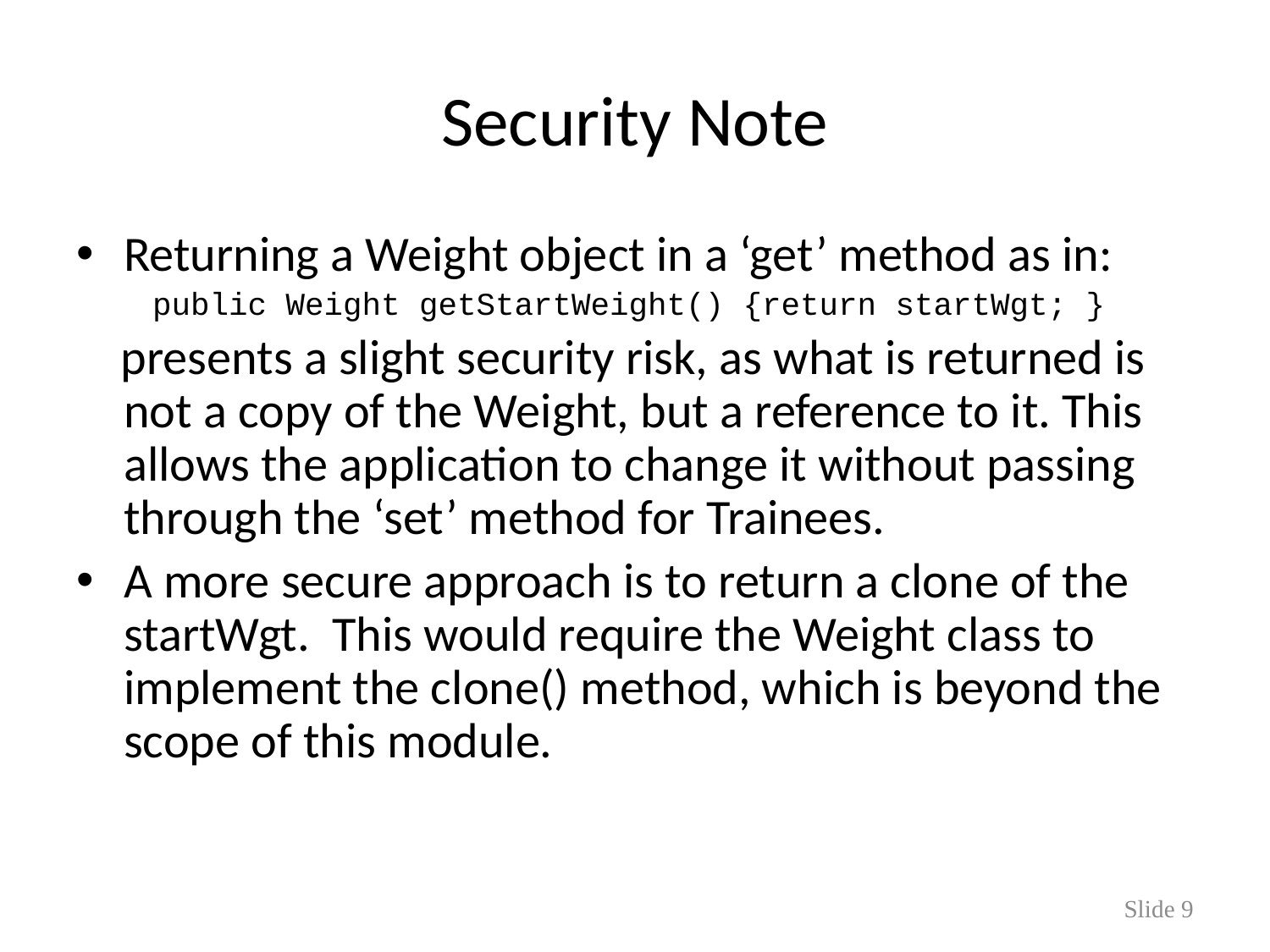

# Security Note
Returning a Weight object in a ‘get’ method as in:
    public Weight getStartWeight() {return startWgt; }
    presents a slight security risk, as what is returned is not a copy of the Weight, but a reference to it. This allows the application to change it without passing through the ‘set’ method for Trainees.
A more secure approach is to return a clone of the startWgt.  This would require the Weight class to implement the clone() method, which is beyond the scope of this module.
Slide 9